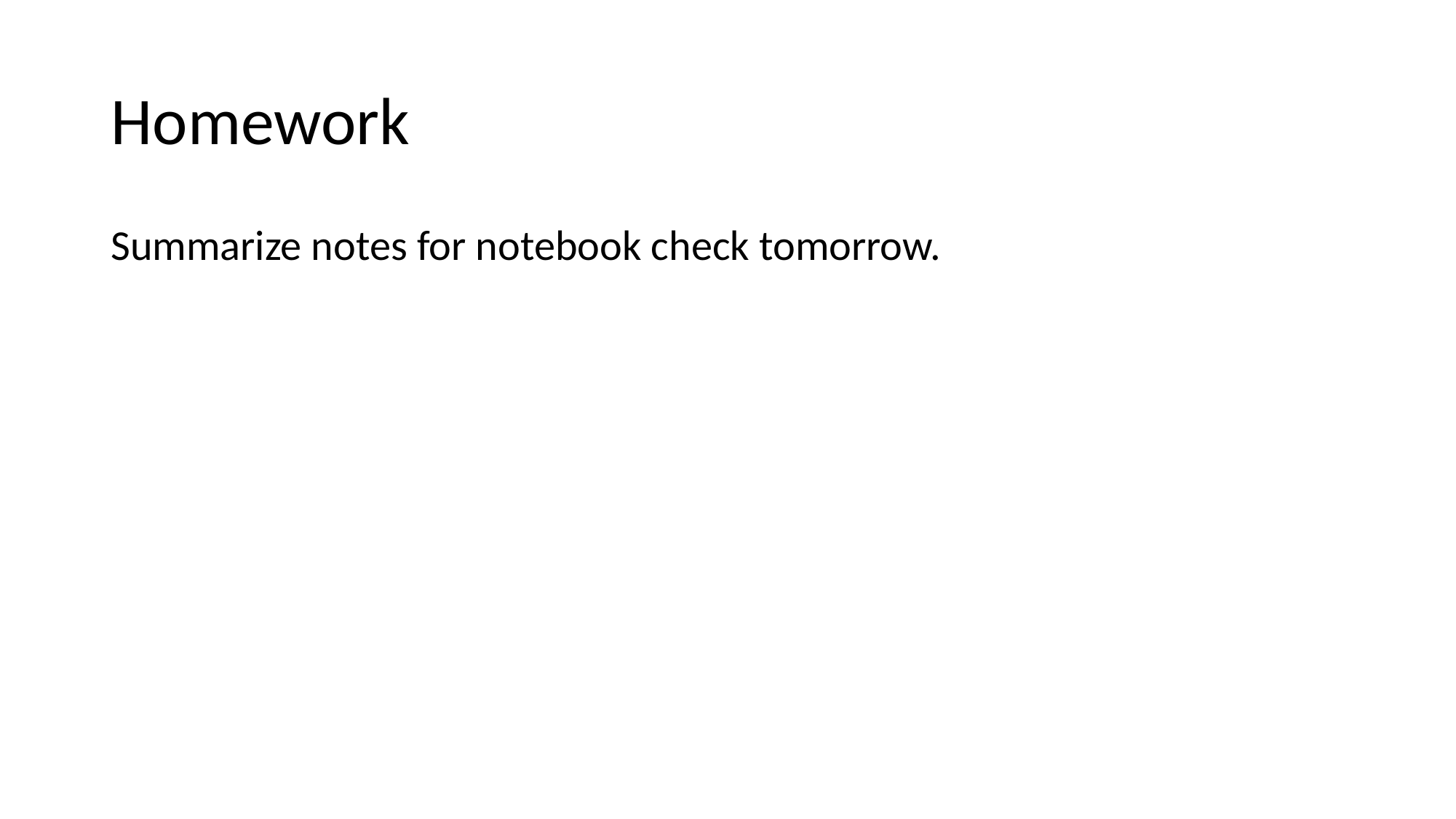

# Homework
Summarize notes for notebook check tomorrow.